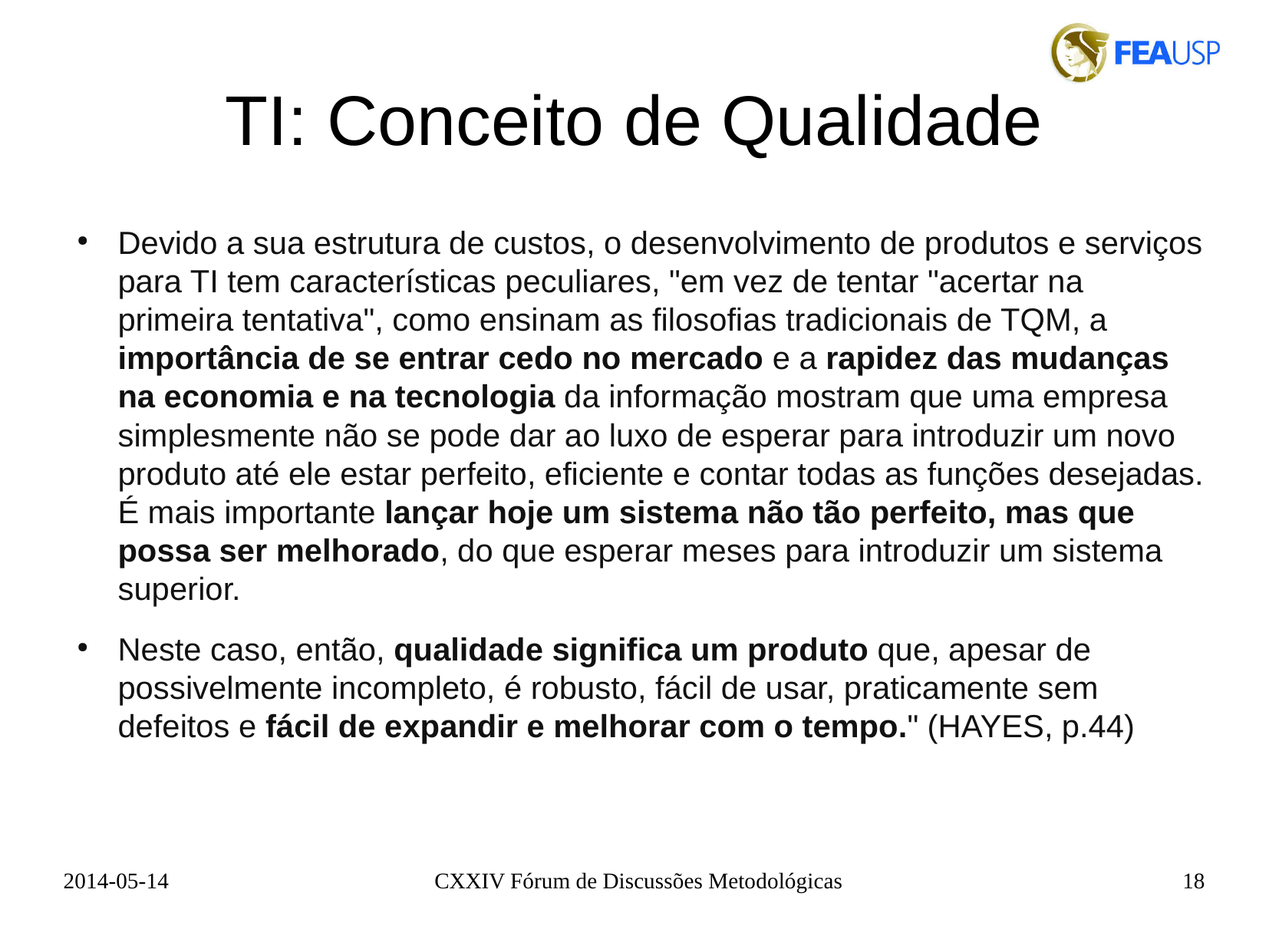

Devido a sua estrutura de custos, o desenvolvimento de produtos e serviços para TI tem características peculiares, "em vez de tentar "acertar na primeira tentativa", como ensinam as filosofias tradicionais de TQM, a importância de se entrar cedo no mercado e a rapidez das mudanças na economia e na tecnologia da informação mostram que uma empresa simplesmente não se pode dar ao luxo de esperar para introduzir um novo produto até ele estar perfeito, eficiente e contar todas as funções desejadas. É mais importante lançar hoje um sistema não tão perfeito, mas que possa ser melhorado, do que esperar meses para introduzir um sistema superior.
Neste caso, então, qualidade significa um produto que, apesar de possivelmente incompleto, é robusto, fácil de usar, praticamente sem defeitos e fácil de expandir e melhorar com o tempo." (HAYES, p.44)
TI: Conceito de Qualidade
2014-05-14
CXXIV Fórum de Discussões Metodológicas
18